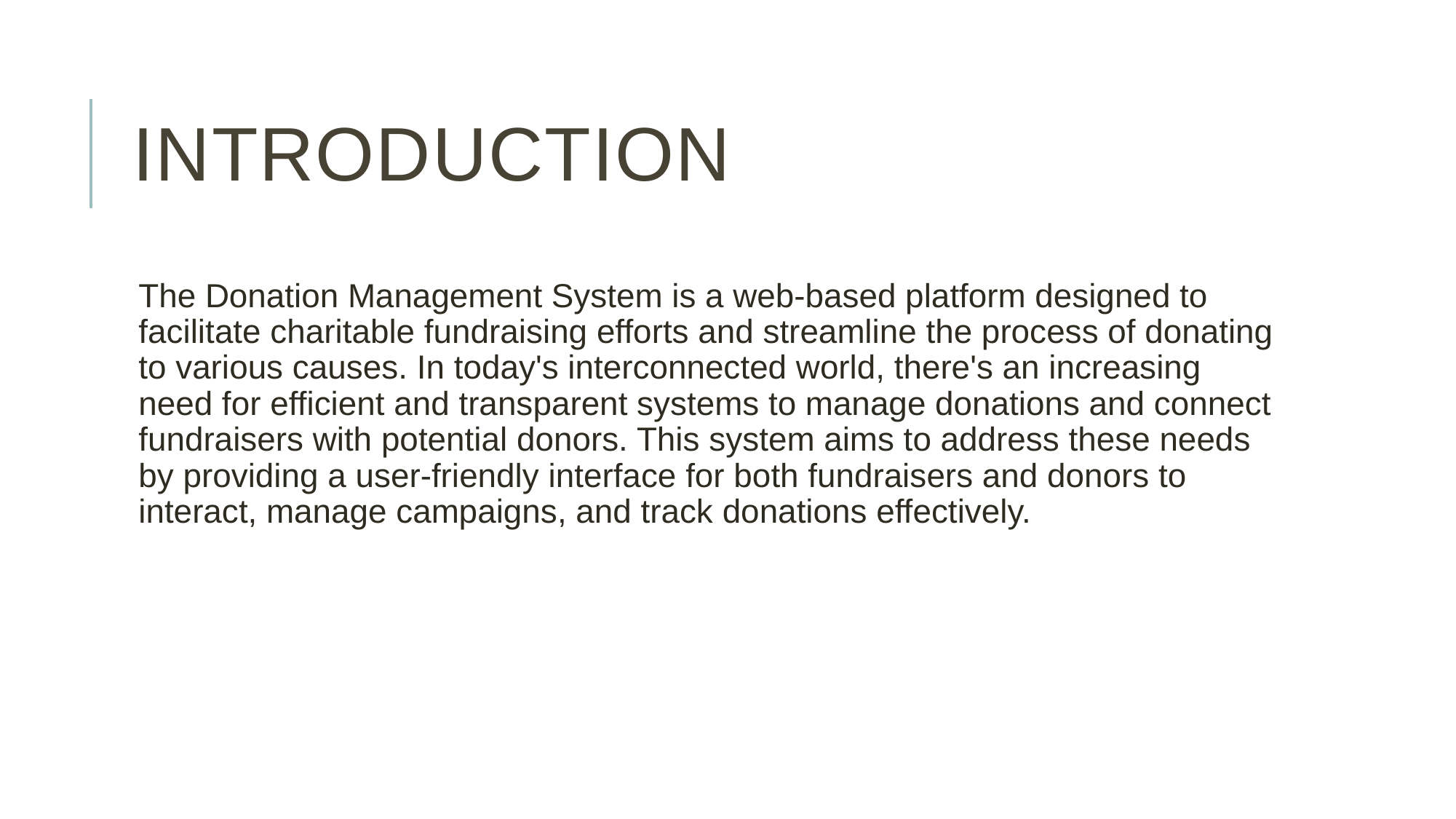

# IntroDuction
The Donation Management System is a web-based platform designed to facilitate charitable fundraising efforts and streamline the process of donating to various causes. In today's interconnected world, there's an increasing need for efficient and transparent systems to manage donations and connect fundraisers with potential donors. This system aims to address these needs by providing a user-friendly interface for both fundraisers and donors to interact, manage campaigns, and track donations effectively.